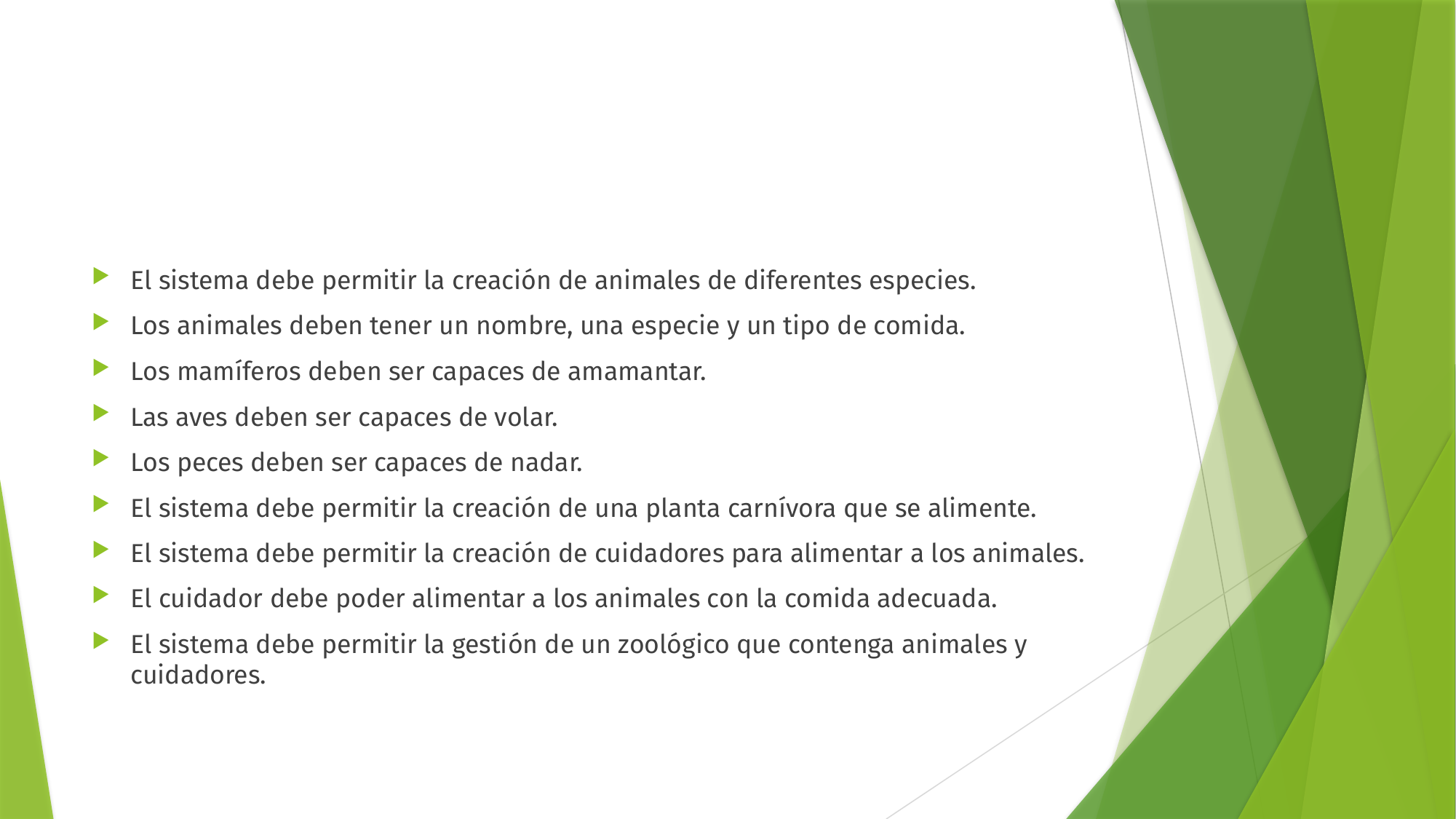

#
El sistema debe permitir la creación de animales de diferentes especies.
Los animales deben tener un nombre, una especie y un tipo de comida.
Los mamíferos deben ser capaces de amamantar.
Las aves deben ser capaces de volar.
Los peces deben ser capaces de nadar.
El sistema debe permitir la creación de una planta carnívora que se alimente.
El sistema debe permitir la creación de cuidadores para alimentar a los animales.
El cuidador debe poder alimentar a los animales con la comida adecuada.
El sistema debe permitir la gestión de un zoológico que contenga animales y cuidadores.